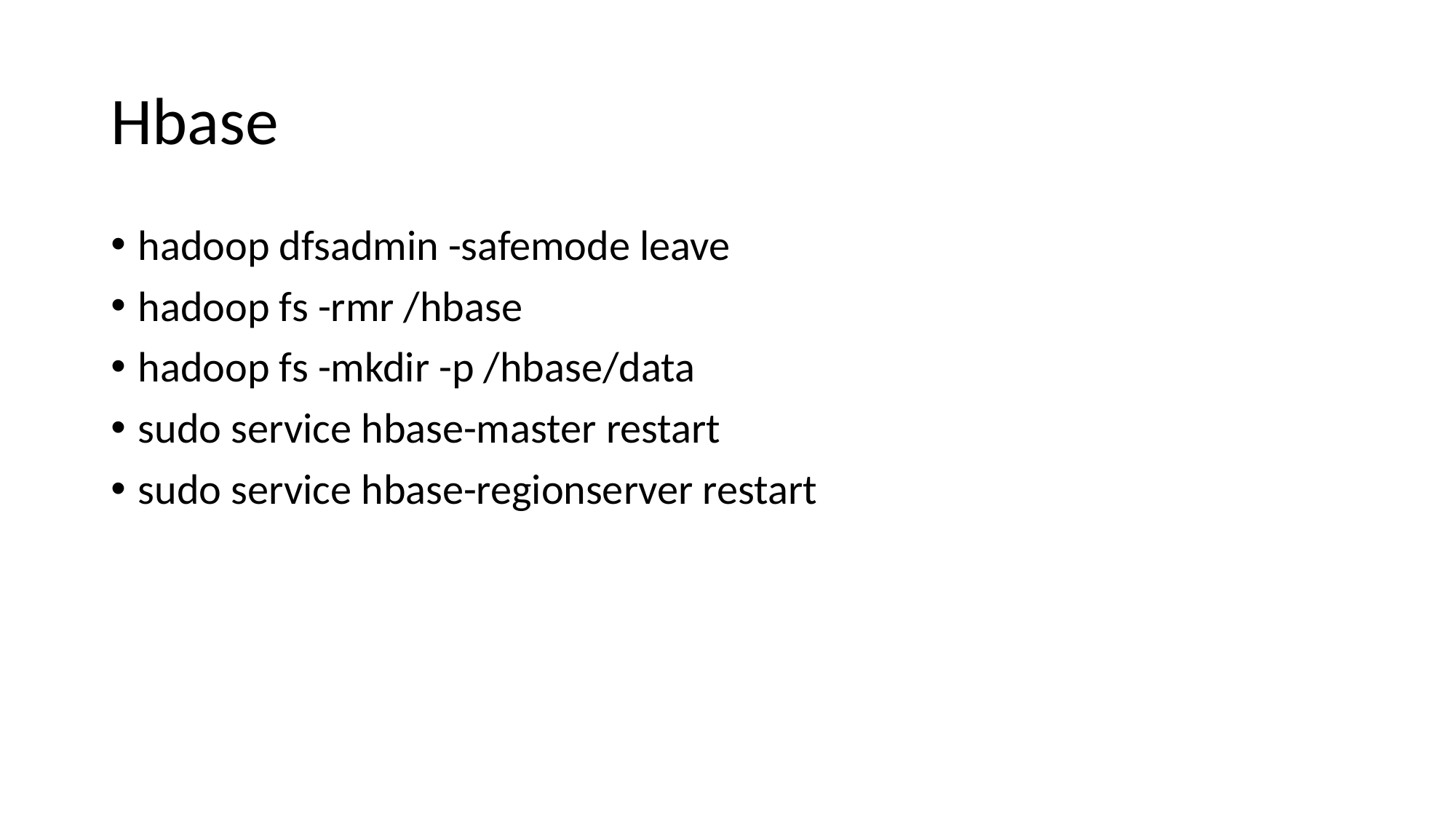

# Hbase
hadoop dfsadmin -safemode leave
hadoop fs -rmr /hbase
hadoop fs -mkdir -p /hbase/data
sudo service hbase-master restart
sudo service hbase-regionserver restart